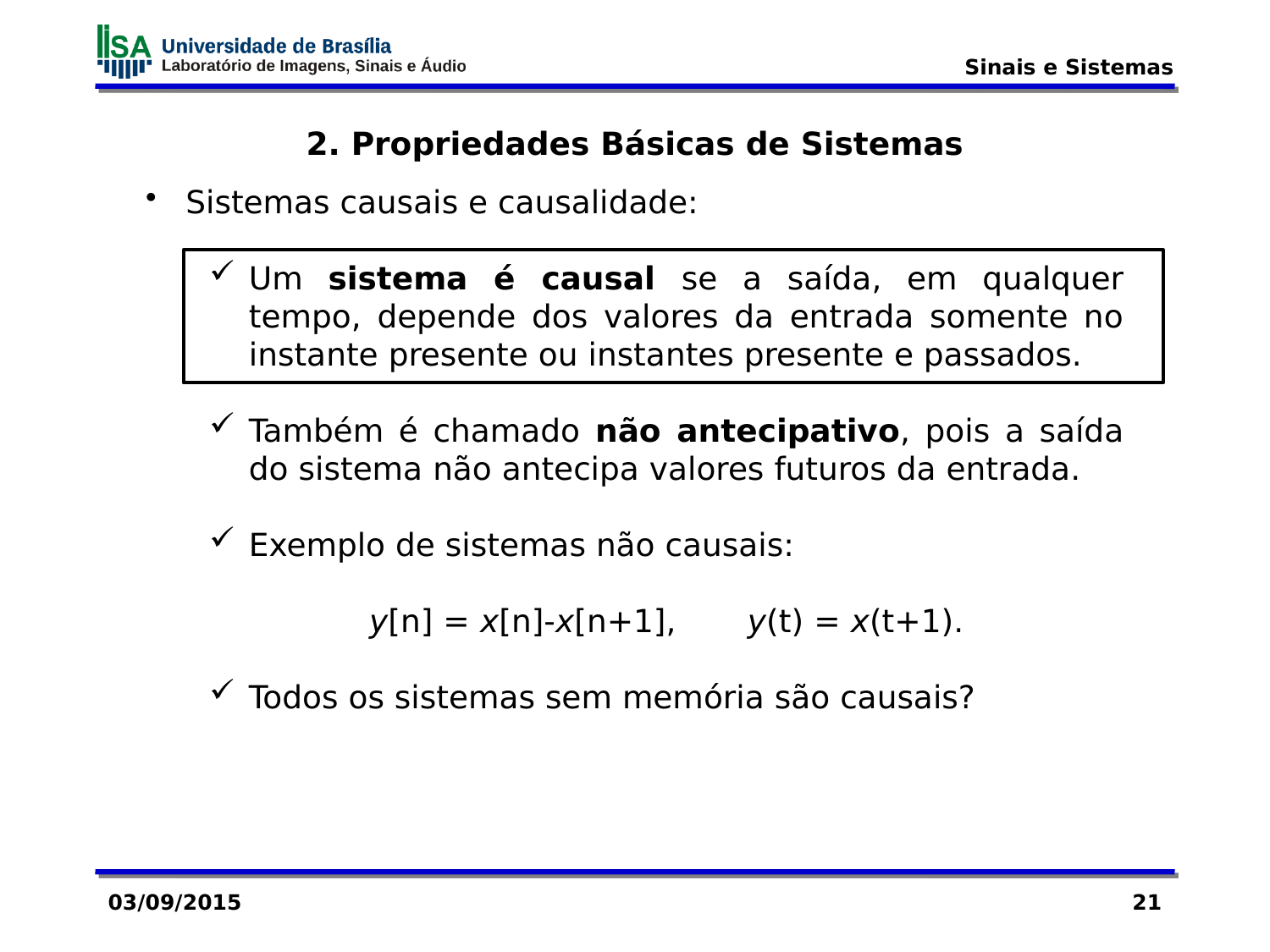

2. Propriedades Básicas de Sistemas
 Sistemas causais e causalidade:

Um sistema é causal se a saída, em qualquer tempo, depende dos valores da entrada somente no instante presente ou instantes presente e passados.

Também é chamado não antecipativo, pois a saída do sistema não antecipa valores futuros da entrada.

Exemplo de sistemas não causais:

y[n] = x[n]-x[n+1],       y(t) = x(t+1).

Todos os sistemas sem memória são causais?

03/09/2015
21